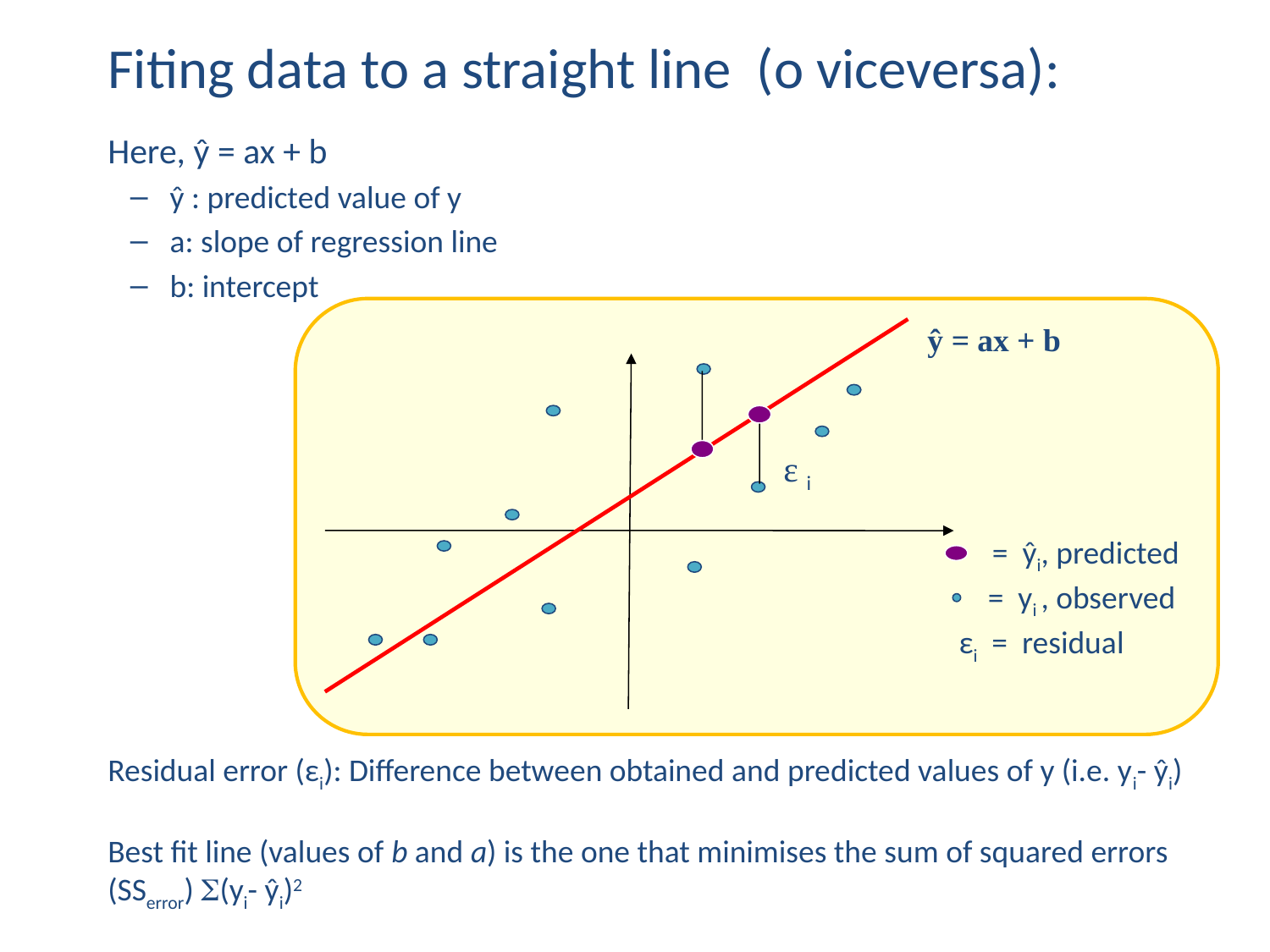

Fiting data to a straight line  (o viceversa):
Here, ŷ = ax + b
ŷ : predicted value of y
a: slope of regression line
b: intercept

ŷ = ax + b

ε i

=  ŷi, predicted

=  yi , observed

εi  =  residual

Residual error (εi): Difference between obtained and predicted values of y (i.e. yi- ŷi)

Best fit line (values of b and a) is the one that minimises the sum of squared errors (SSerror) Σ(yi- ŷi)2